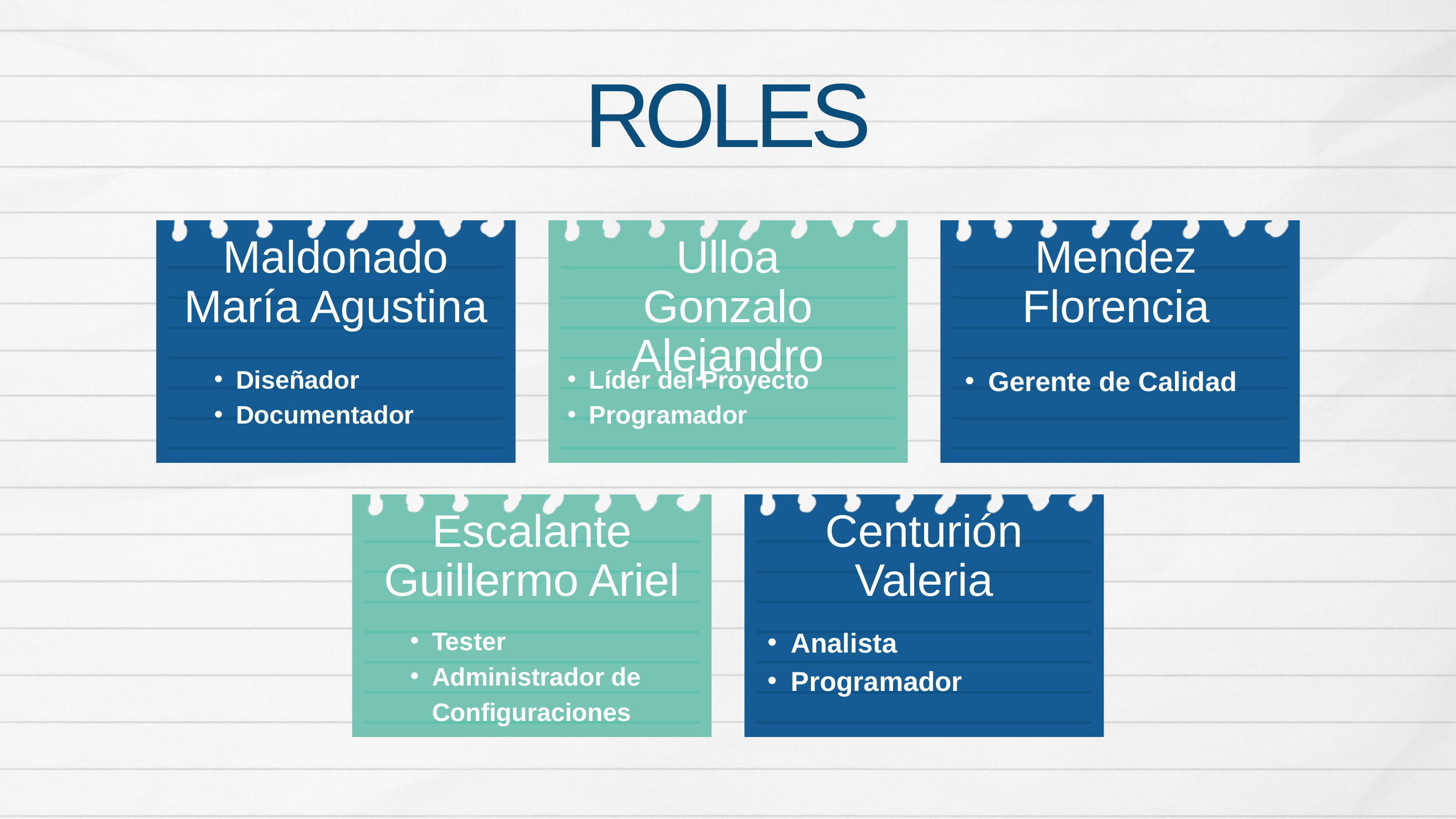

ROLES

Maldonado María Agustina
Ulloa Gonzalo Alejandro
Mendez Florencia
Diseñador
Documentador
Líder del Proyecto
Programador
Gerente de Calidad

Escalante Guillermo Ariel
Centurión Valeria
Tester
Administrador de Configuraciones
Analista
Programador